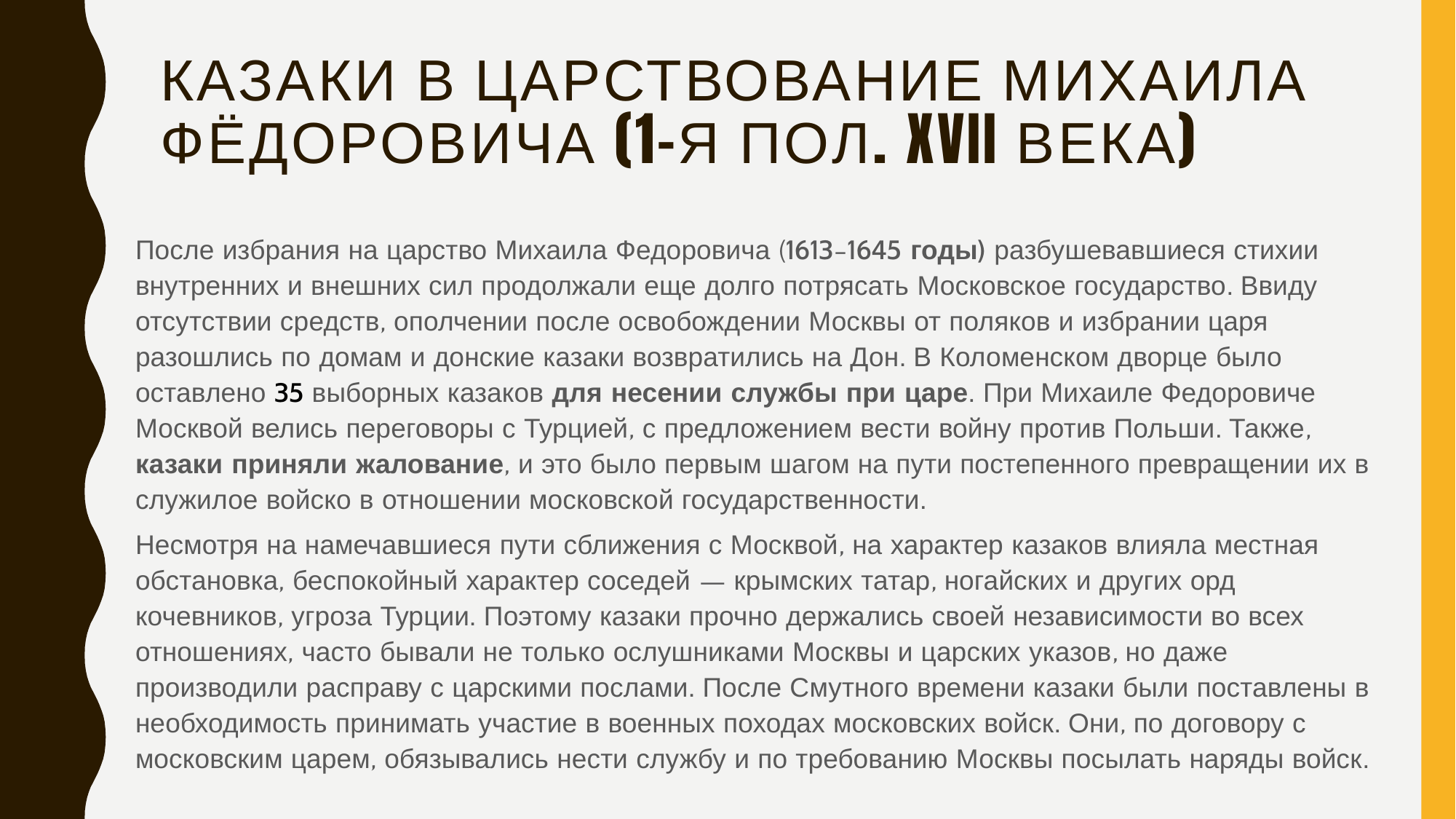

# Казаки в царствование Михаила Фёдоровича (1-я пол. XVII века)
После избрания на царство Михаила Федоровича (1613–1645 годы) разбушевавшиеся стихии внутренних и внешних сил продолжали еще долго потрясать Московское государство. Ввиду отсутствии средств, ополчении после освобождении Москвы от поляков и избрании царя разошлись по домам и донские казаки возвратились на Дон. В Коломенском дворце было оставлено 35 выборных казаков для несении службы при царе. При Михаиле Федоровиче Москвой велись переговоры с Турцией, с предложением вести войну против Польши. Также, казаки приняли жалование, и это было первым шагом на пути постепенного превращении их в служилое войско в отношении московской государственности.
Несмотря на намечавшиеся пути сближения с Москвой, на характер казаков влияла местная обстановка, беспокойный характер соседей — крымских татар, ногайских и других орд кочевников, угроза Турции. Поэтому казаки прочно держались своей независимости во всех отношениях, часто бывали не только ослушниками Москвы и царских указов, но даже производили расправу с царскими послами. После Смутного времени казаки были поставлены в необходимость принимать участие в военных походах московских войск. Они, по договору с московским царем, обязывались нести службу и по требованию Москвы посылать наряды войск.